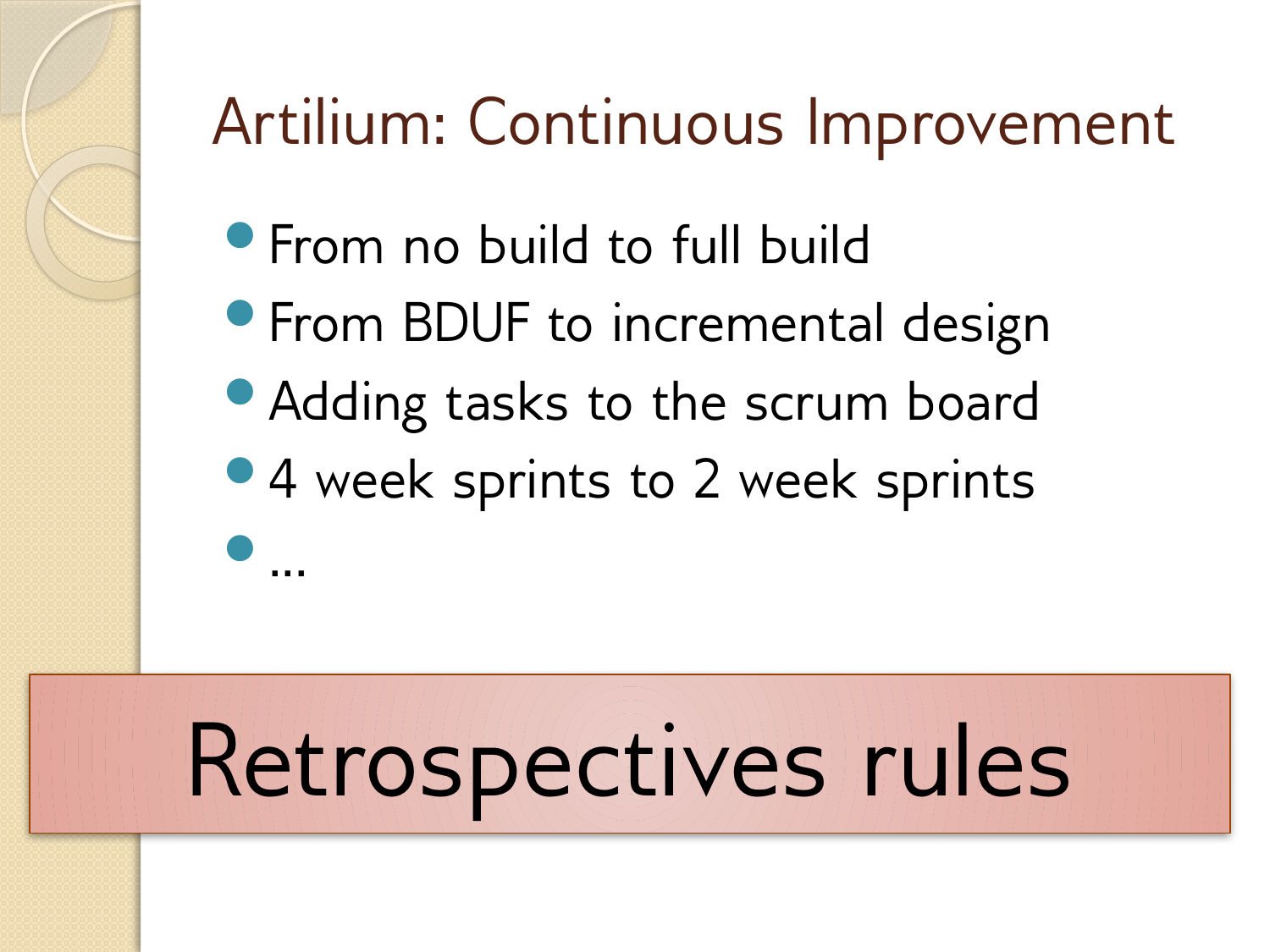

# Artilium: Continuous Improvement
From no build to full build
From BDUF to incremental design
Adding tasks to the scrum board
4 week sprints to 2 week sprints
...
Retrospectives rules